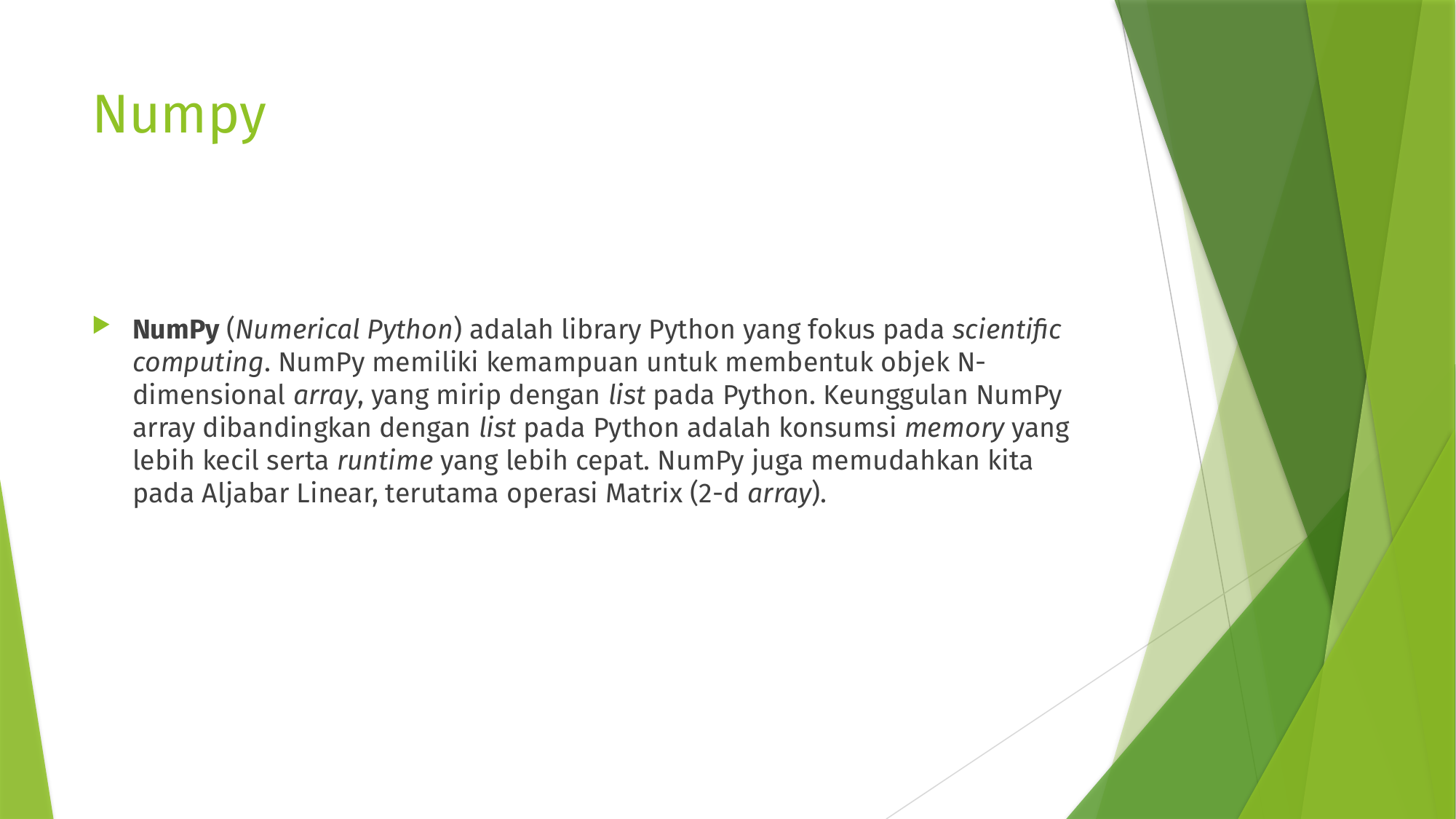

# Numpy

NumPy (Numerical Python) adalah library Python yang fokus pada scientific computing. NumPy memiliki kemampuan untuk membentuk objek N-dimensional array, yang mirip dengan list pada Python. Keunggulan NumPy array dibandingkan dengan list pada Python adalah konsumsi memory yang lebih kecil serta runtime yang lebih cepat. NumPy juga memudahkan kita pada Aljabar Linear, terutama operasi Matrix (2-d array).